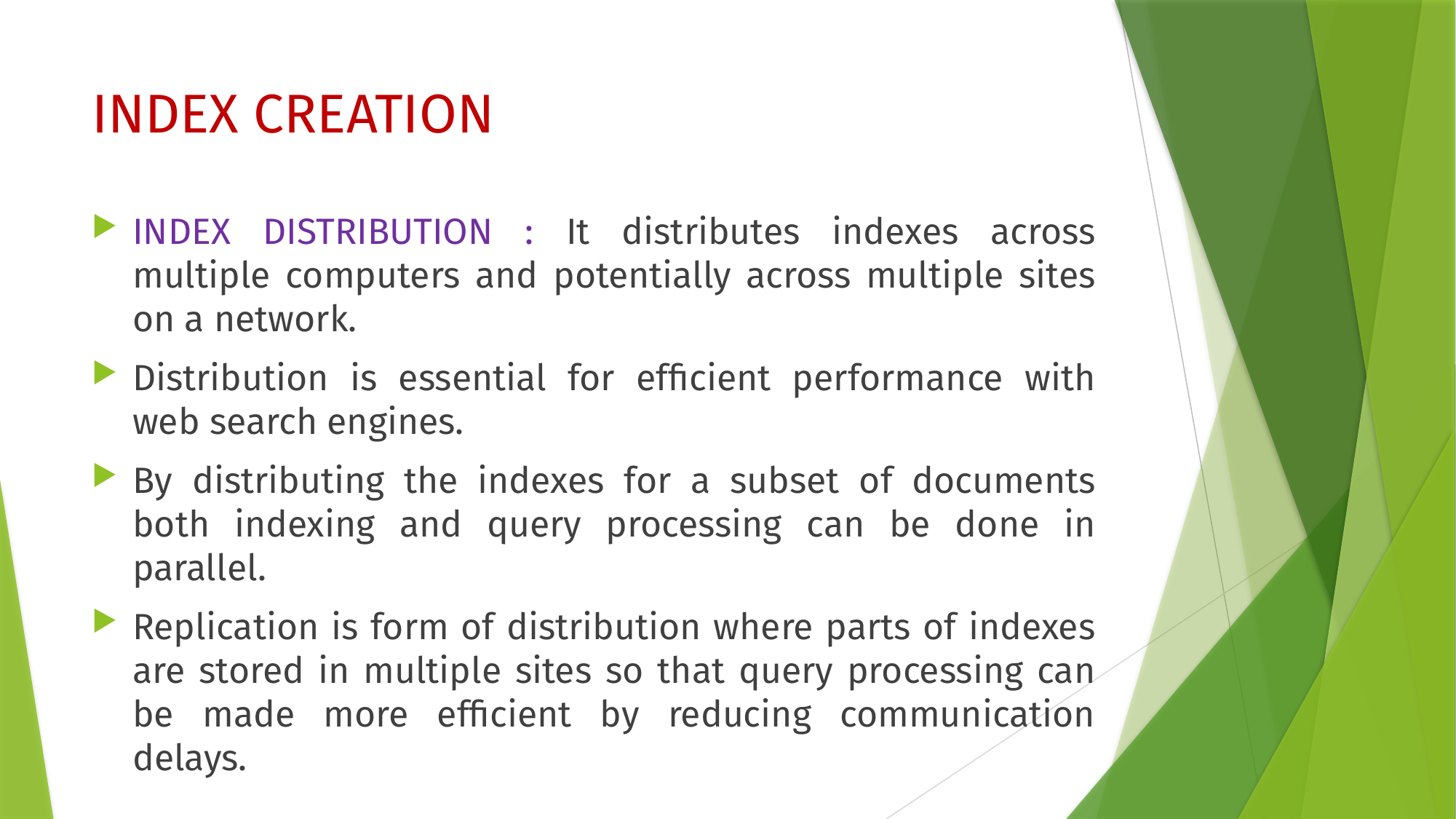

# INDEX CREATION
INDEX DISTRIBUTION : It distributes indexes across multiple computers and potentially across multiple sites on a network.
Distribution is essential for efficient performance with web search engines.
By distributing the indexes for a subset of documents both indexing and query processing can be done in parallel.
Replication is form of distribution where parts of indexes are stored in multiple sites so that query processing can be made more efficient by reducing communication delays.